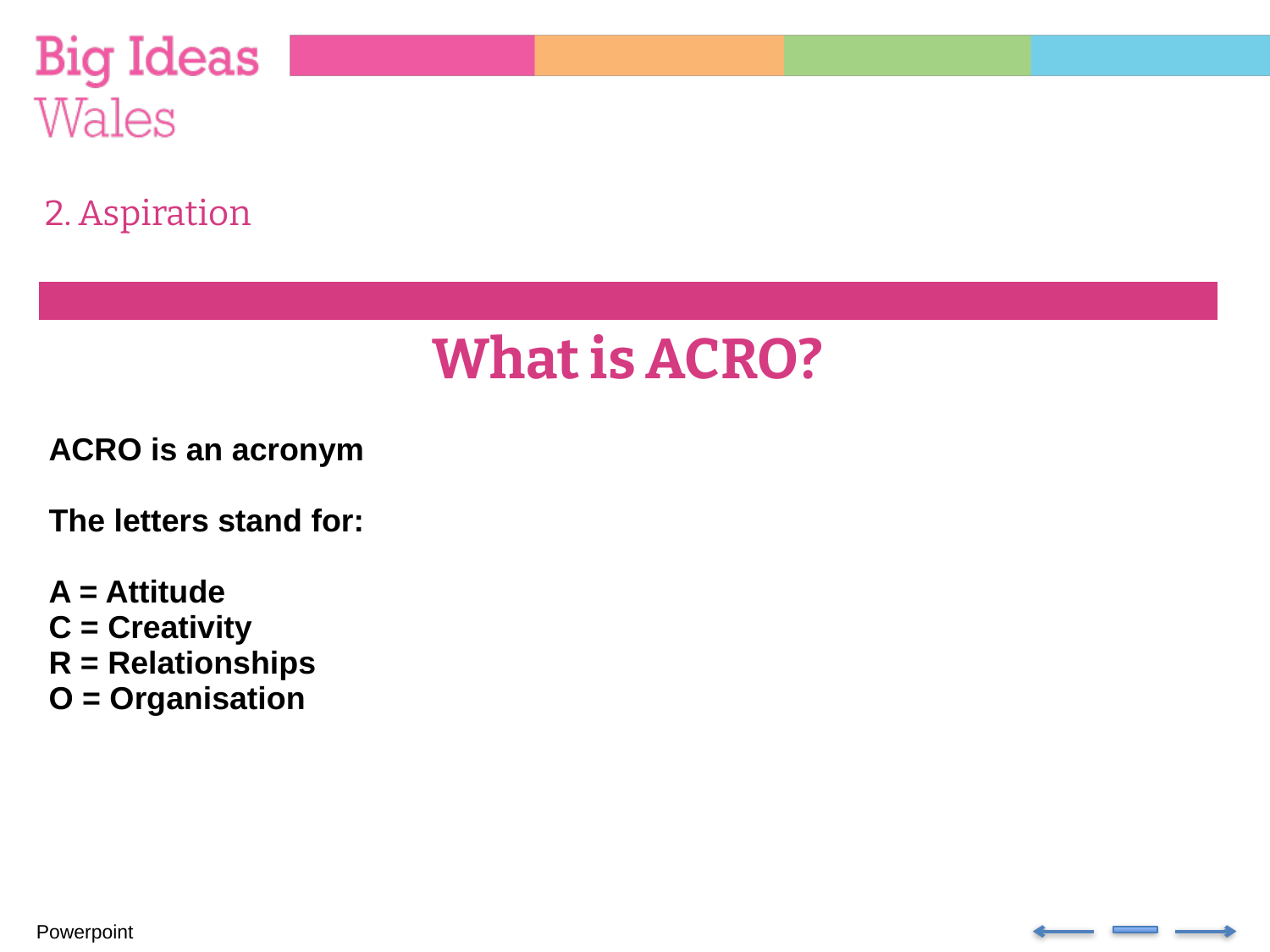

2. Aspiration

|  |
| --- |
| What is ACRO? ACRO is an acronym The letters stand for: A = Attitude C = Creativity R = Relationships O = Organisation |
Powerpoint